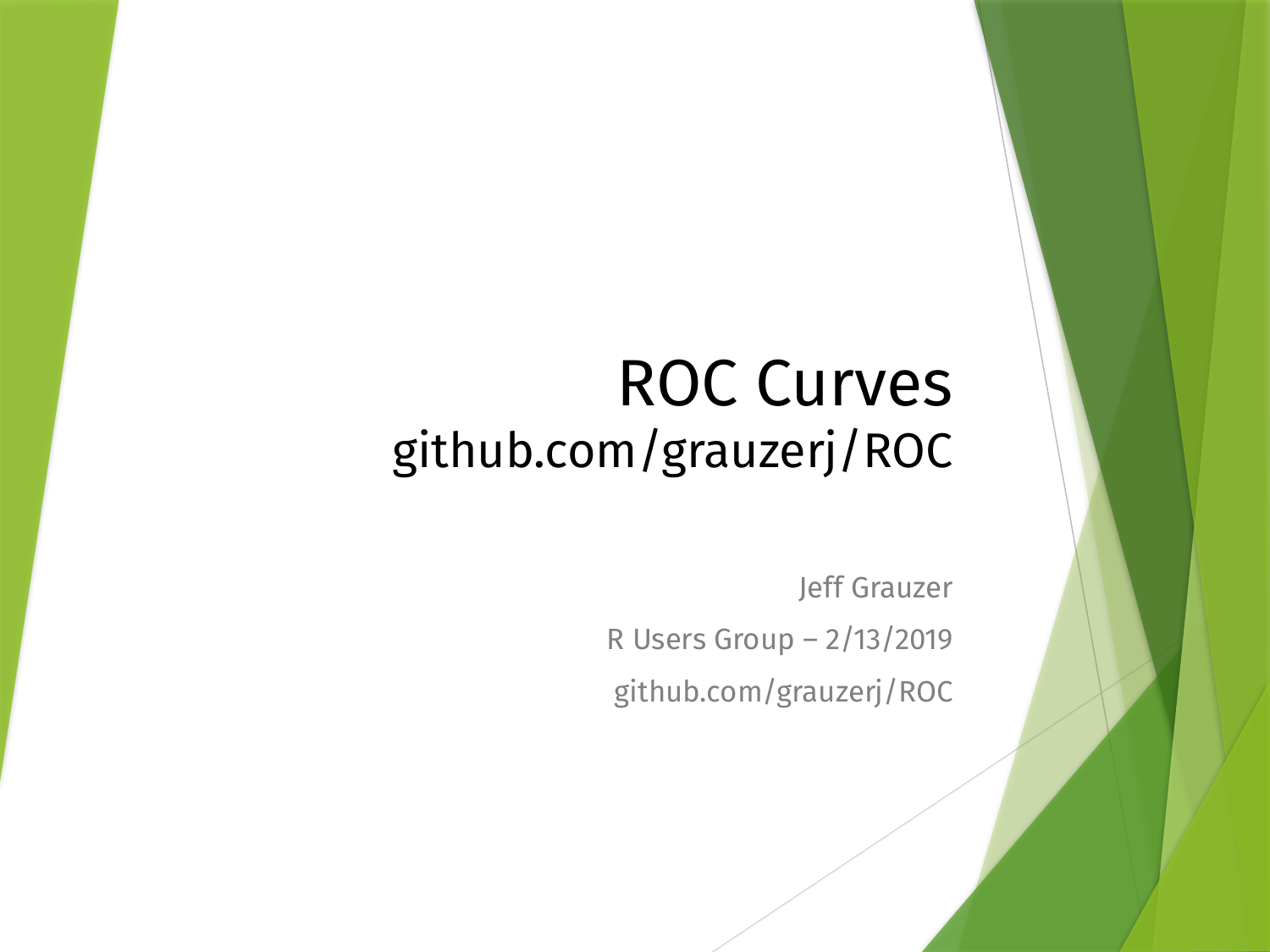

# ROC Curves github.com/grauzerj/ROC
Jeff Grauzer
R Users Group – 2/13/2019
github.com/grauzerj/ROC